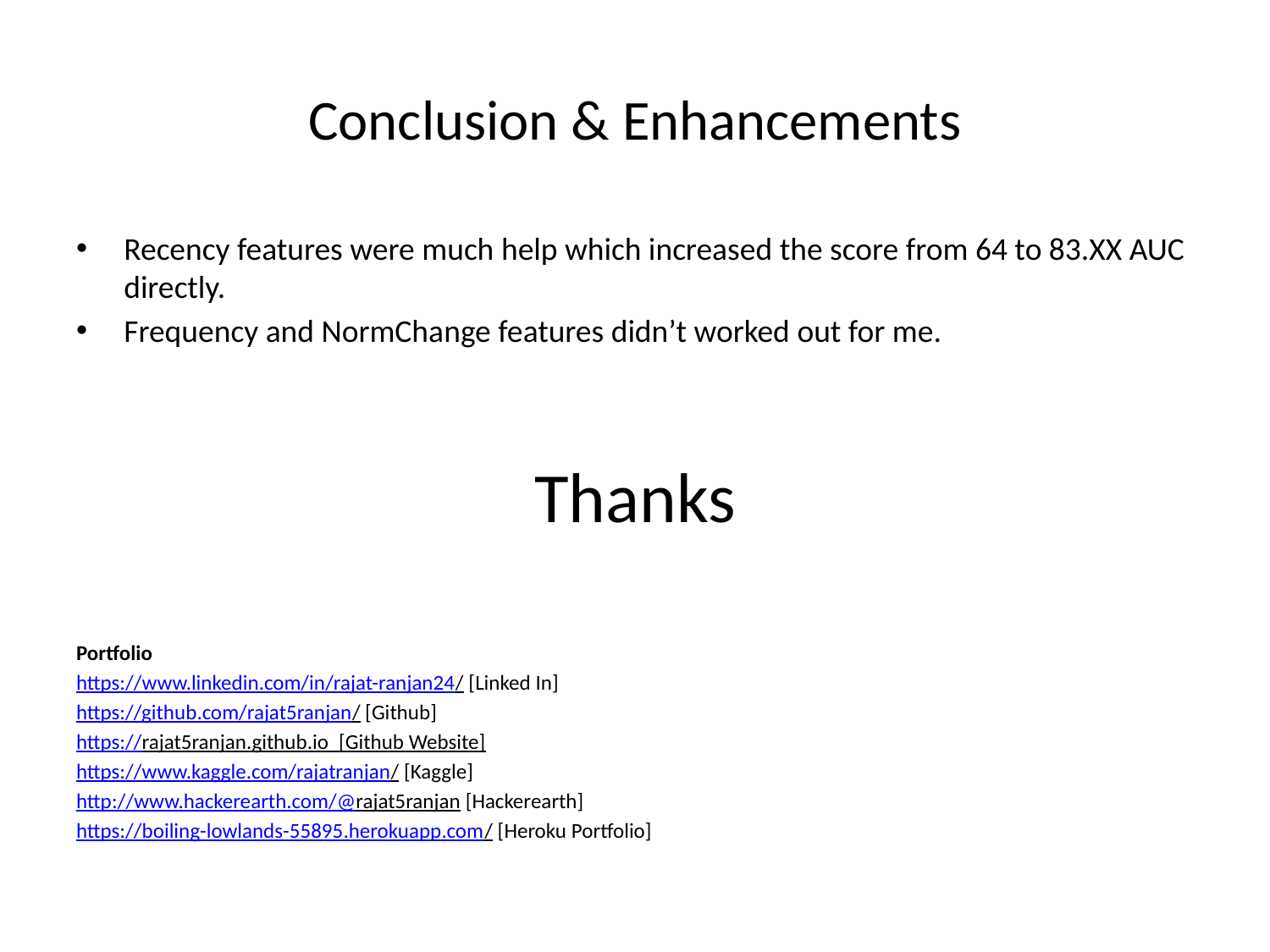

# Conclusion & Enhancements
Recency features were much help which increased the score from 64 to 83.XX AUC directly.
Frequency and NormChange features didn’t worked out for me.

Thanks

Portfolio
https://www.linkedin.com/in/rajat-ranjan24/ [Linked In]
https://github.com/rajat5ranjan/ [Github]
https://rajat5ranjan.github.io  [Github Website]
https://www.kaggle.com/rajatranjan/ [Kaggle]
http://www.hackerearth.com/@rajat5ranjan [Hackerearth]
https://boiling-lowlands-55895.herokuapp.com/ [Heroku Portfolio]